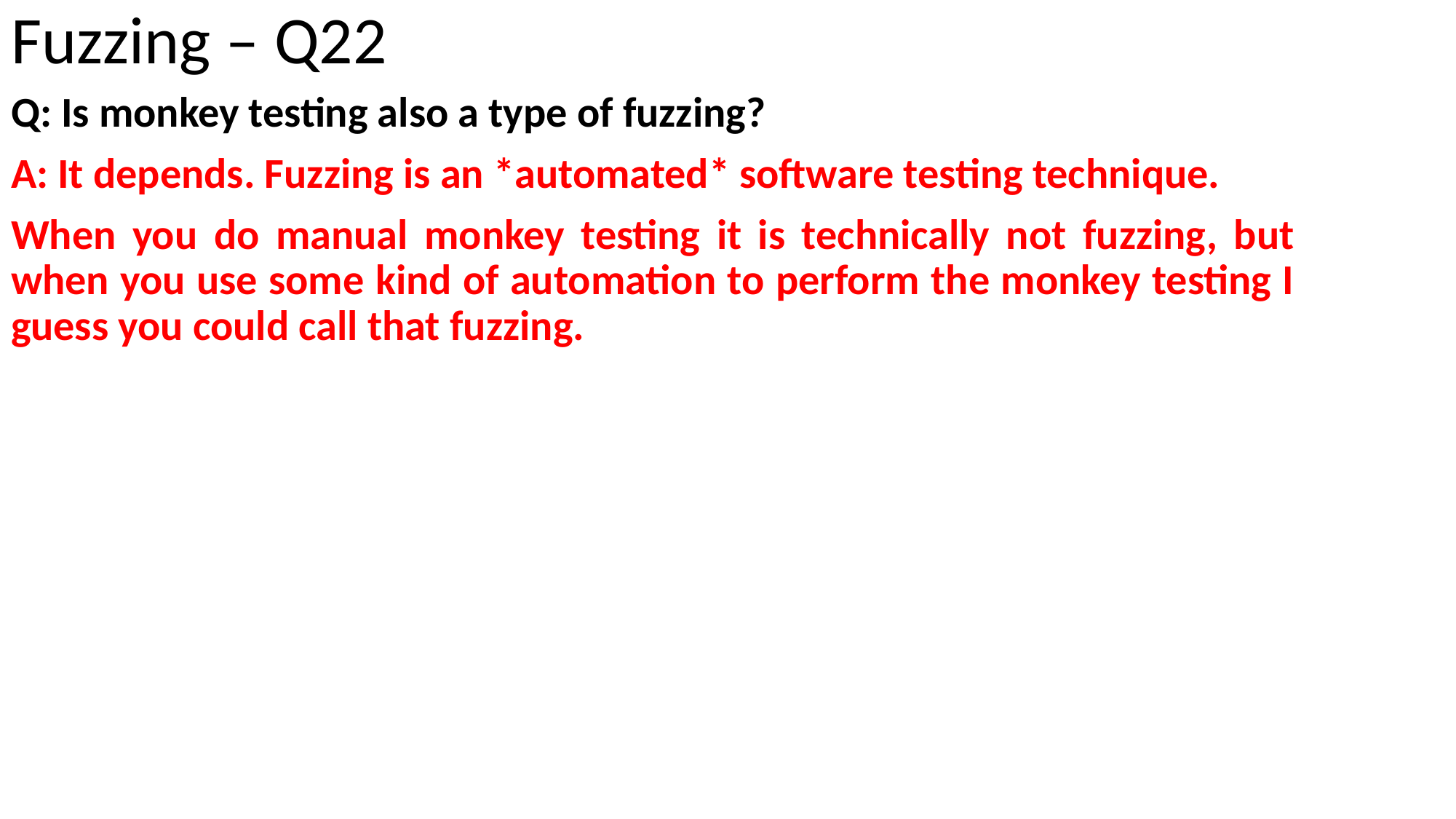

# Fuzzing – Q22
Q: Is monkey testing also a type of fuzzing?
A: It depends. Fuzzing is an *automated* software testing technique.
When you do manual monkey testing it is technically not fuzzing, but when you use some kind of automation to perform the monkey testing I guess you could call that fuzzing.